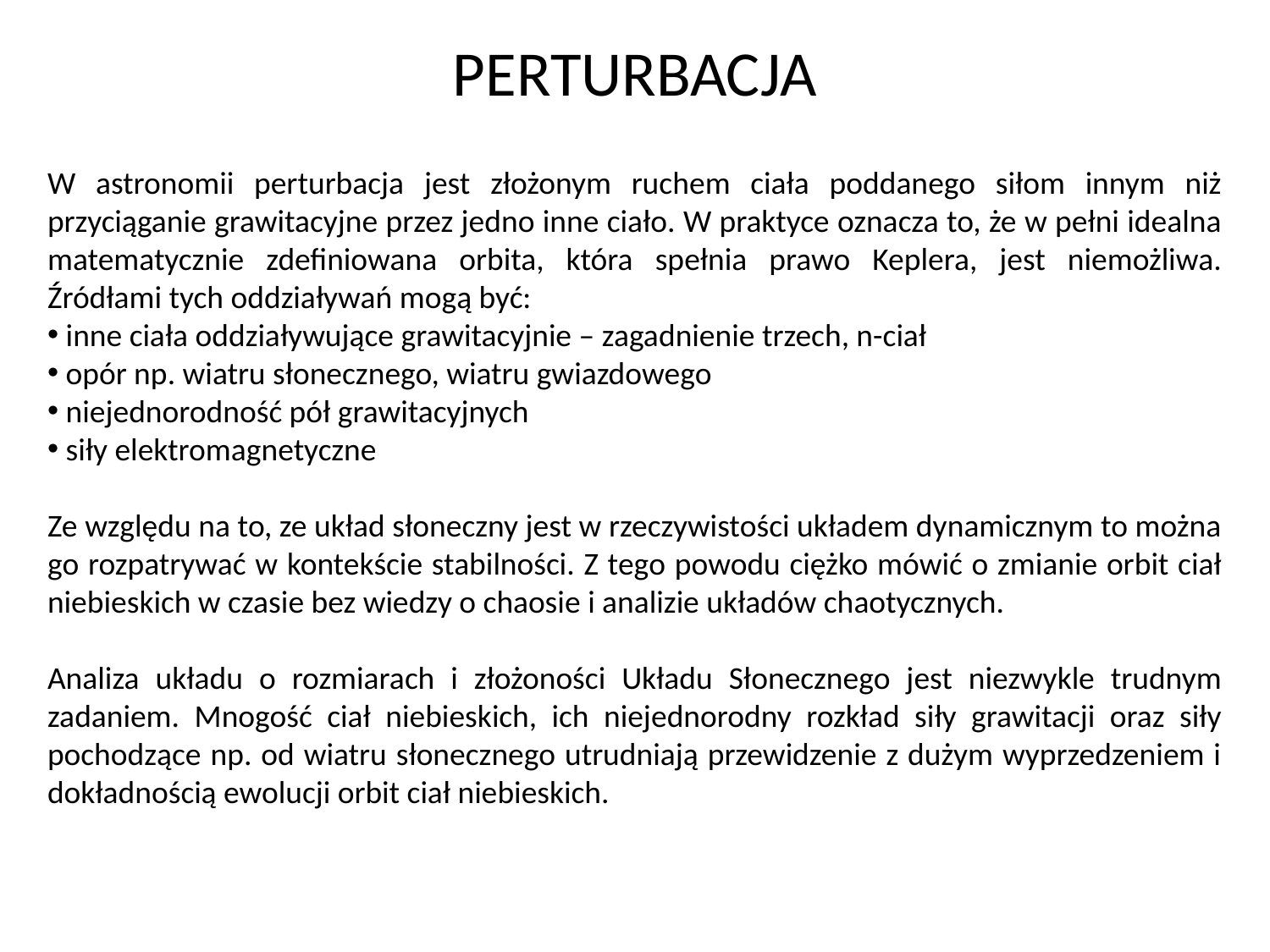

PERTURBACJA
W astronomii perturbacja jest złożonym ruchem ciała poddanego siłom innym niż przyciąganie grawitacyjne przez jedno inne ciało. W praktyce oznacza to, że w pełni idealna matematycznie zdefiniowana orbita, która spełnia prawo Keplera, jest niemożliwa. Źródłami tych oddziaływań mogą być:
 inne ciała oddziaływujące grawitacyjnie – zagadnienie trzech, n-ciał
 opór np. wiatru słonecznego, wiatru gwiazdowego
 niejednorodność pół grawitacyjnych
 siły elektromagnetyczne

Ze względu na to, ze układ słoneczny jest w rzeczywistości układem dynamicznym to można go rozpatrywać w kontekście stabilności. Z tego powodu ciężko mówić o zmianie orbit ciał niebieskich w czasie bez wiedzy o chaosie i analizie układów chaotycznych.

Analiza układu o rozmiarach i złożoności Układu Słonecznego jest niezwykle trudnym zadaniem. Mnogość ciał niebieskich, ich niejednorodny rozkład siły grawitacji oraz siły pochodzące np. od wiatru słonecznego utrudniają przewidzenie z dużym wyprzedzeniem i dokładnością ewolucji orbit ciał niebieskich.